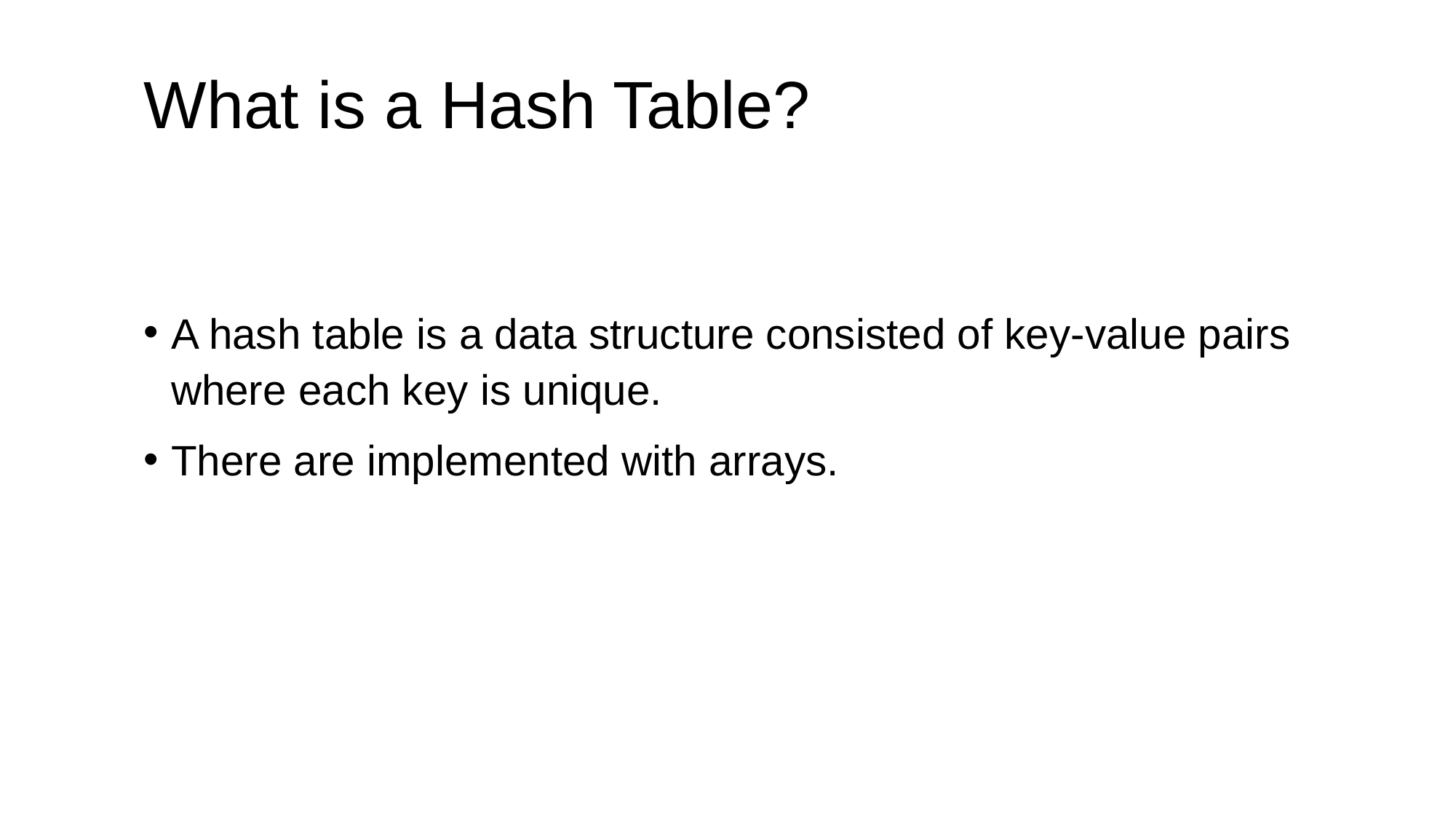

What is a Hash Table?
A hash table is a data structure consisted of key-value pairs where each key is unique.
There are implemented with arrays.